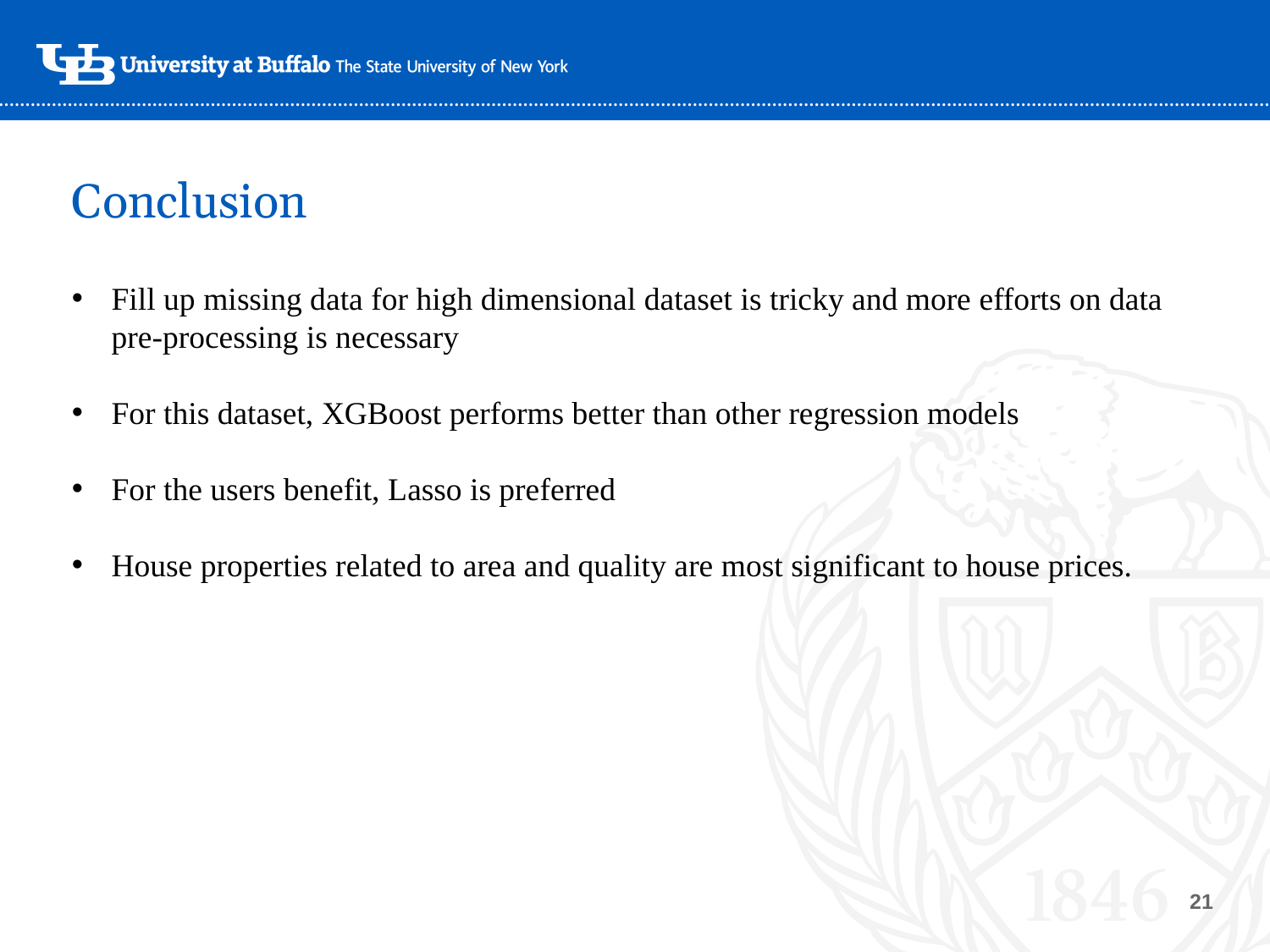

# Conclusion
Fill up missing data for high dimensional dataset is tricky and more efforts on data pre-processing is necessary

For this dataset, XGBoost performs better than other regression models

For the users benefit, Lasso is preferred

House properties related to area and quality are most significant to house prices.